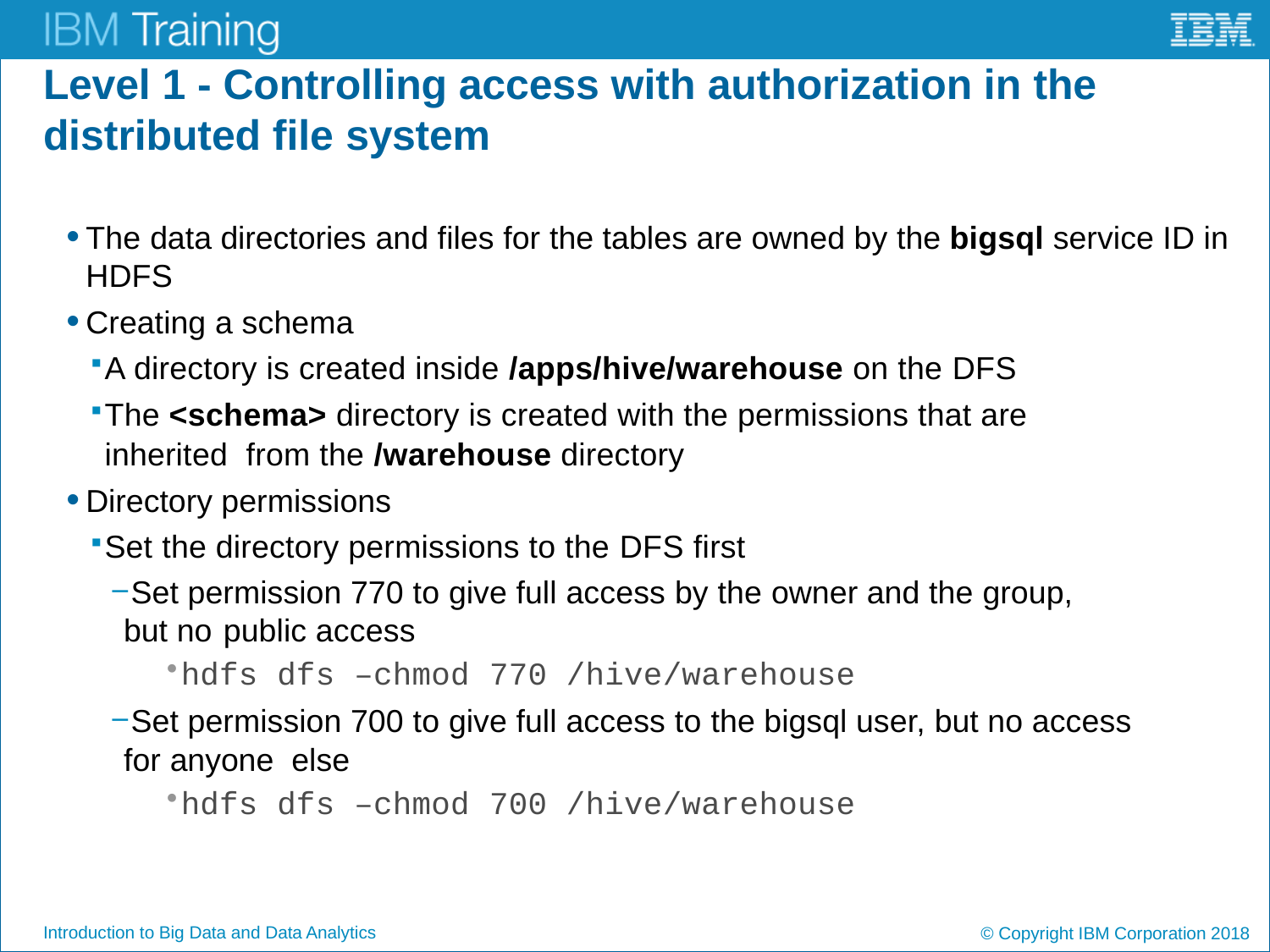

# Level 1 - Controlling access with authorization in the  distributed file system

The data directories and files for the tables are owned by the bigsql service ID in HDFS
Creating a schema
A directory is created inside /apps/hive/warehouse on the DFS
The <schema> directory is created with the permissions that are inherited  from the /warehouse directory
Directory permissions
Set the directory permissions to the DFS first
Set permission 770 to give full access by the owner and the group, but no public access
hdfs dfs –chmod 770 /hive/warehouse
Set permission 700 to give full access to the bigsql user, but no access for anyone  else
hdfs dfs –chmod 700 /hive/warehouse